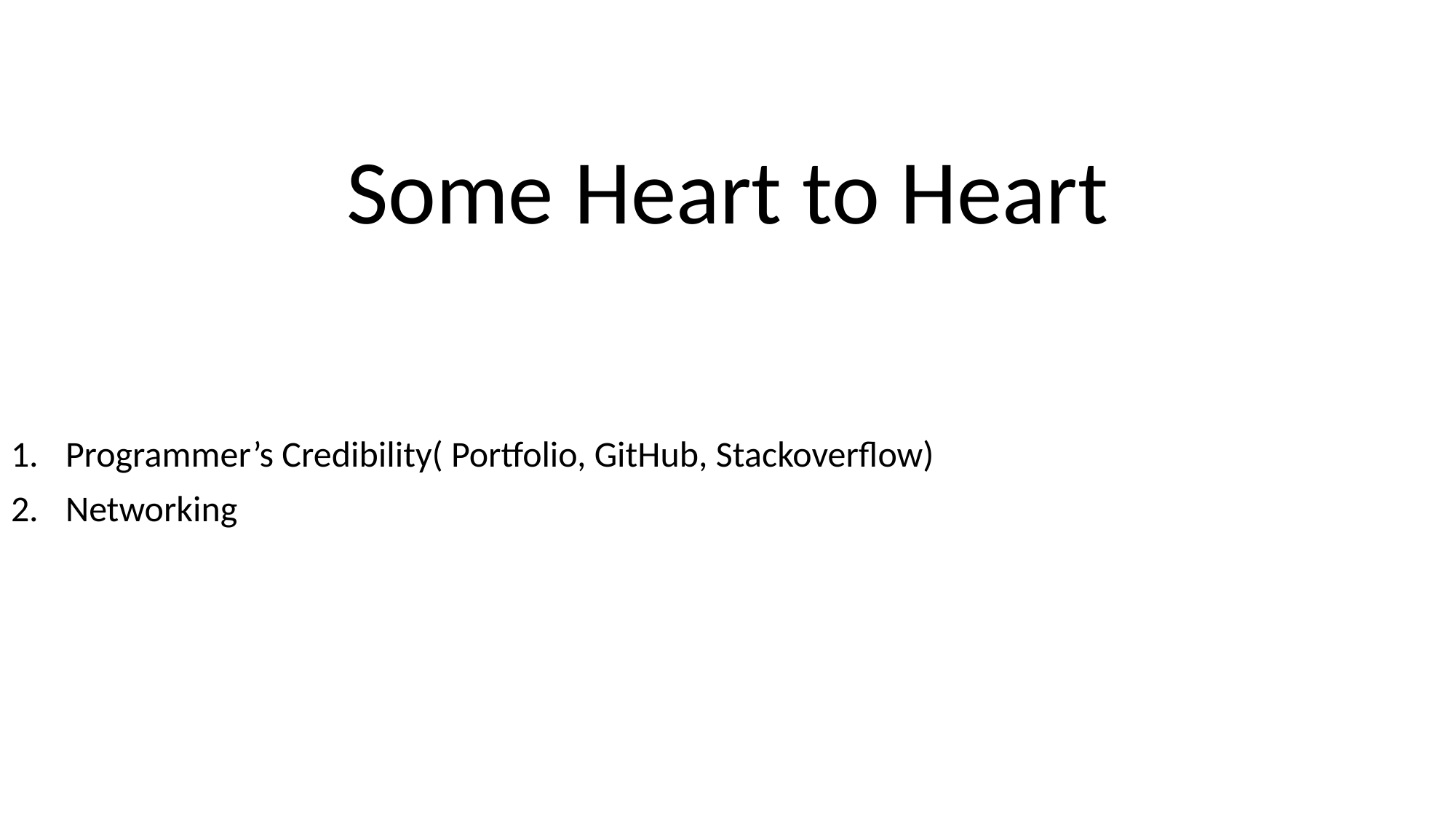

# Some Heart to Heart
Programmer’s Credibility( Portfolio, GitHub, Stackoverflow)
Networking